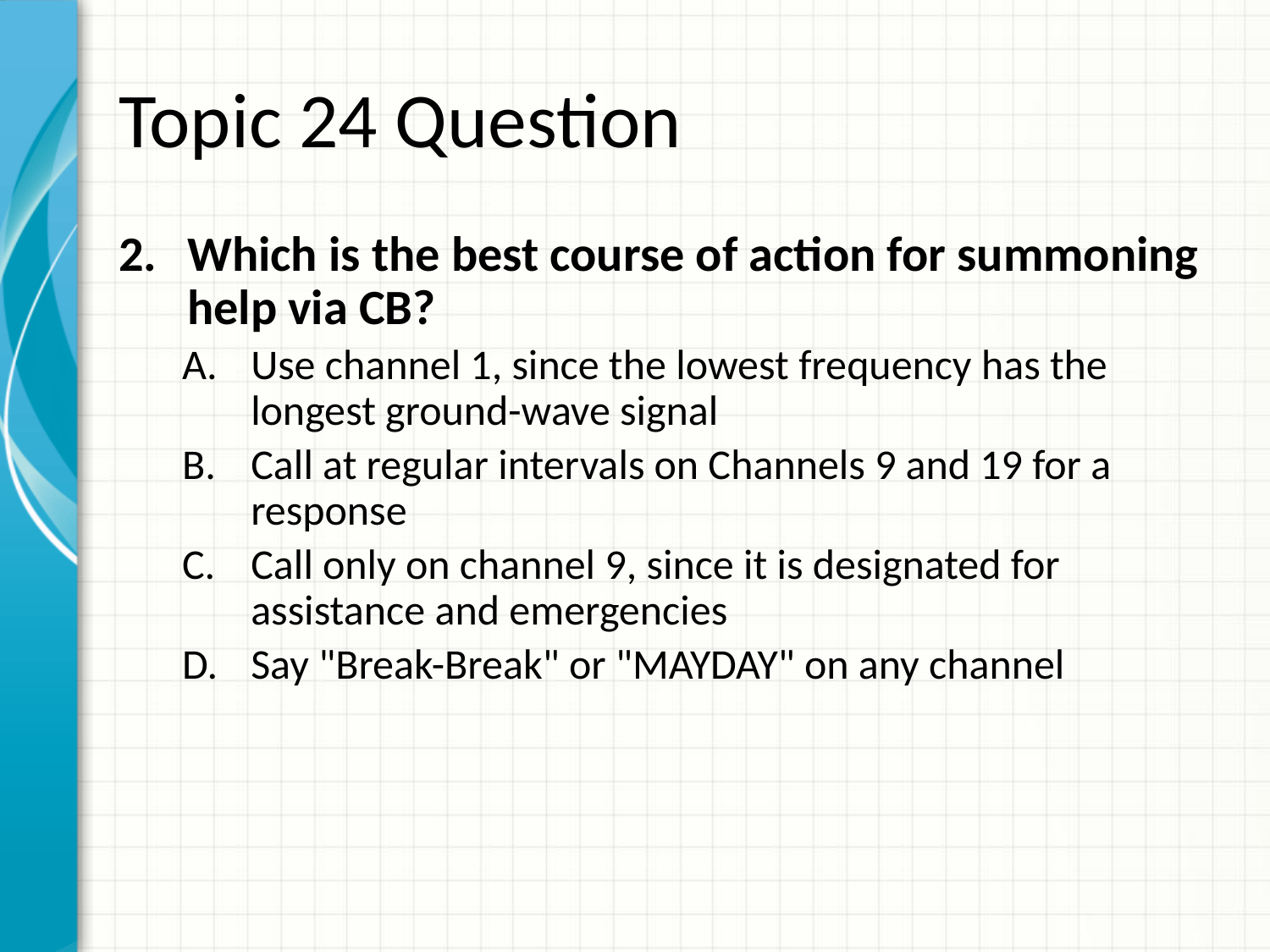

# Topic 24 Question
Which is the best course of action for summoning help via CB?
Use channel 1, since the lowest frequency has the longest ground-wave signal
Call at regular intervals on Channels 9 and 19 for a response
Call only on channel 9, since it is designated for assistance and emergencies
Say "Break-Break" or "MAYDAY" on any channel